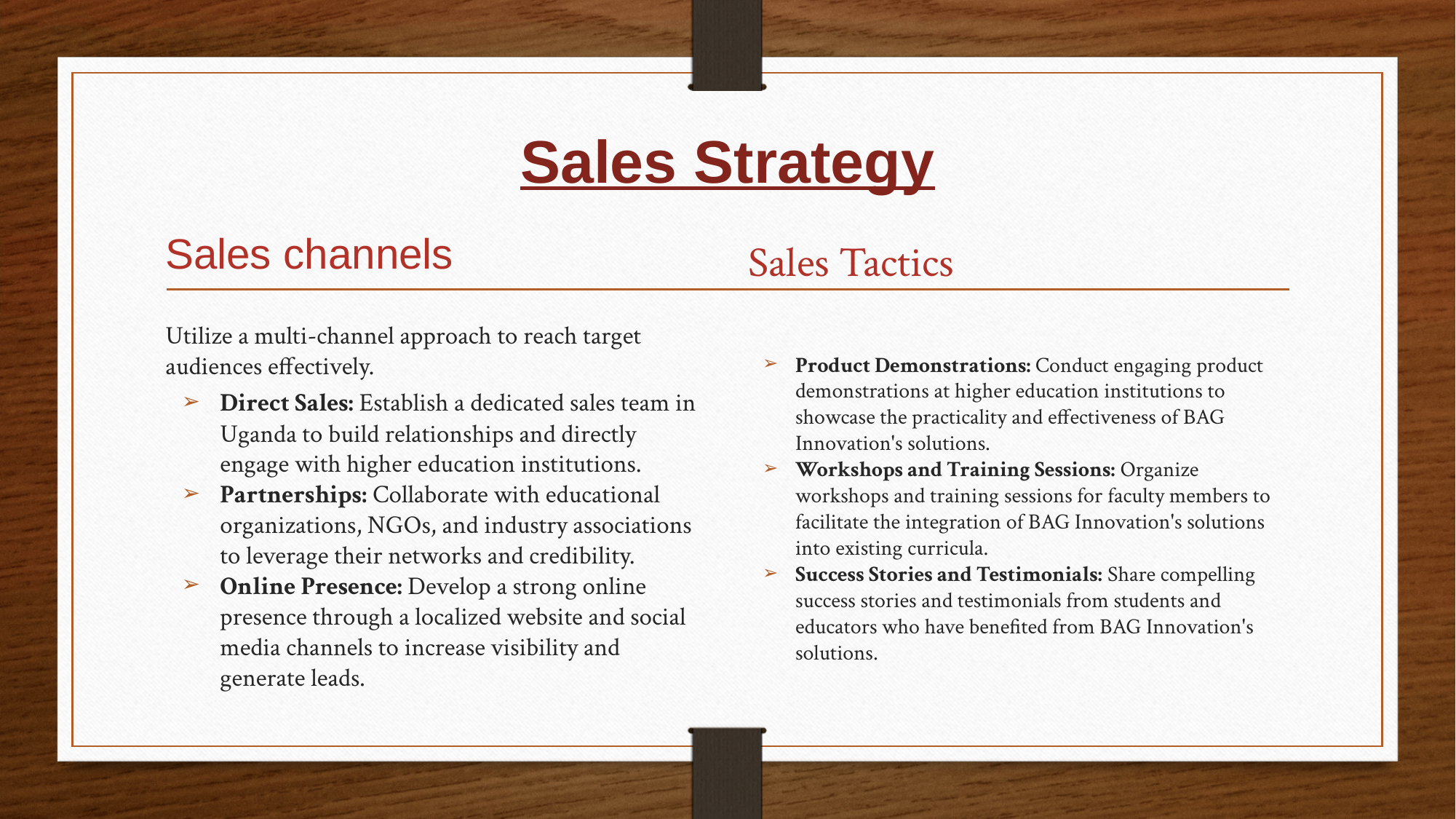

# Sales Strategy
Sales channels
Sales Tactics

Product Demonstrations: Conduct engaging product demonstrations at higher education institutions to showcase the practicality and effectiveness of BAG Innovation's solutions.
Workshops and Training Sessions: Organize workshops and training sessions for faculty members to facilitate the integration of BAG Innovation's solutions into existing curricula.
Success Stories and Testimonials: Share compelling success stories and testimonials from students and educators who have benefited from BAG Innovation's solutions.
Utilize a multi-channel approach to reach target audiences effectively.
Direct Sales: Establish a dedicated sales team in Uganda to build relationships and directly engage with higher education institutions.
Partnerships: Collaborate with educational organizations, NGOs, and industry associations to leverage their networks and credibility.
Online Presence: Develop a strong online presence through a localized website and social media channels to increase visibility and generate leads.